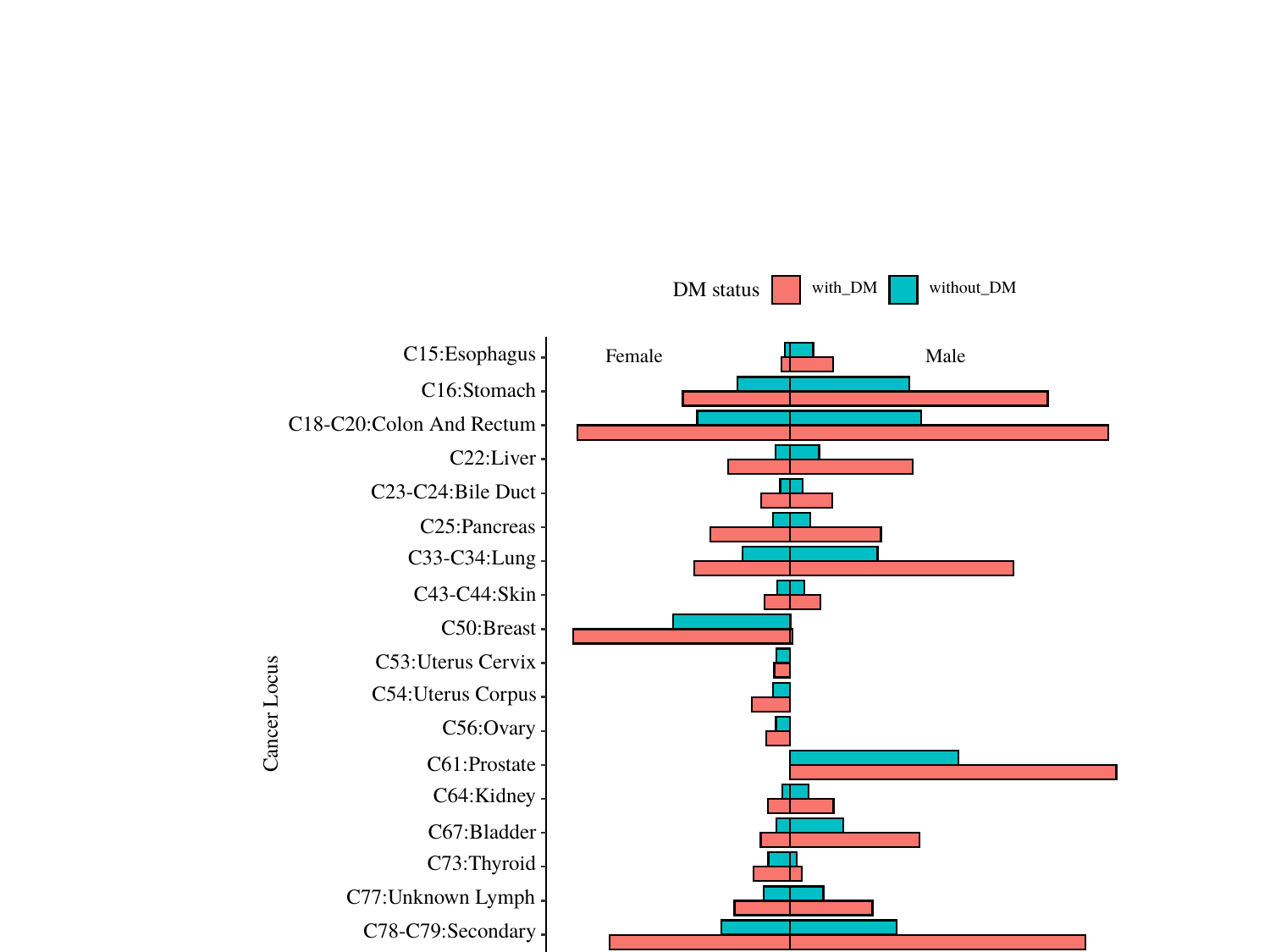

#

with_DM
without_DM
DM status

C15:Esophagus
Female
Male

C16:Stomach

C18-C20:Colon And Rectum

C22:Liver

C23-C24:Bile Duct

C25:Pancreas

C33-C34:Lung

C43-C44:Skin

C50:Breast

C53:Uterus Cervix

C54:Uterus Corpus

Cancer Locus

C56:Ovary

C61:Prostate

C64:Kidney

C67:Bladder

C73:Thyroid

C77:Unknown Lymph

C78-C79:Secondary

C80:Unknown Primary

C81-C86:Lymphoma

C90:Myeloma

C91-C95:Leukemia

-2.5
0.0
2.5
5.0
Percent Diagnosed Patients